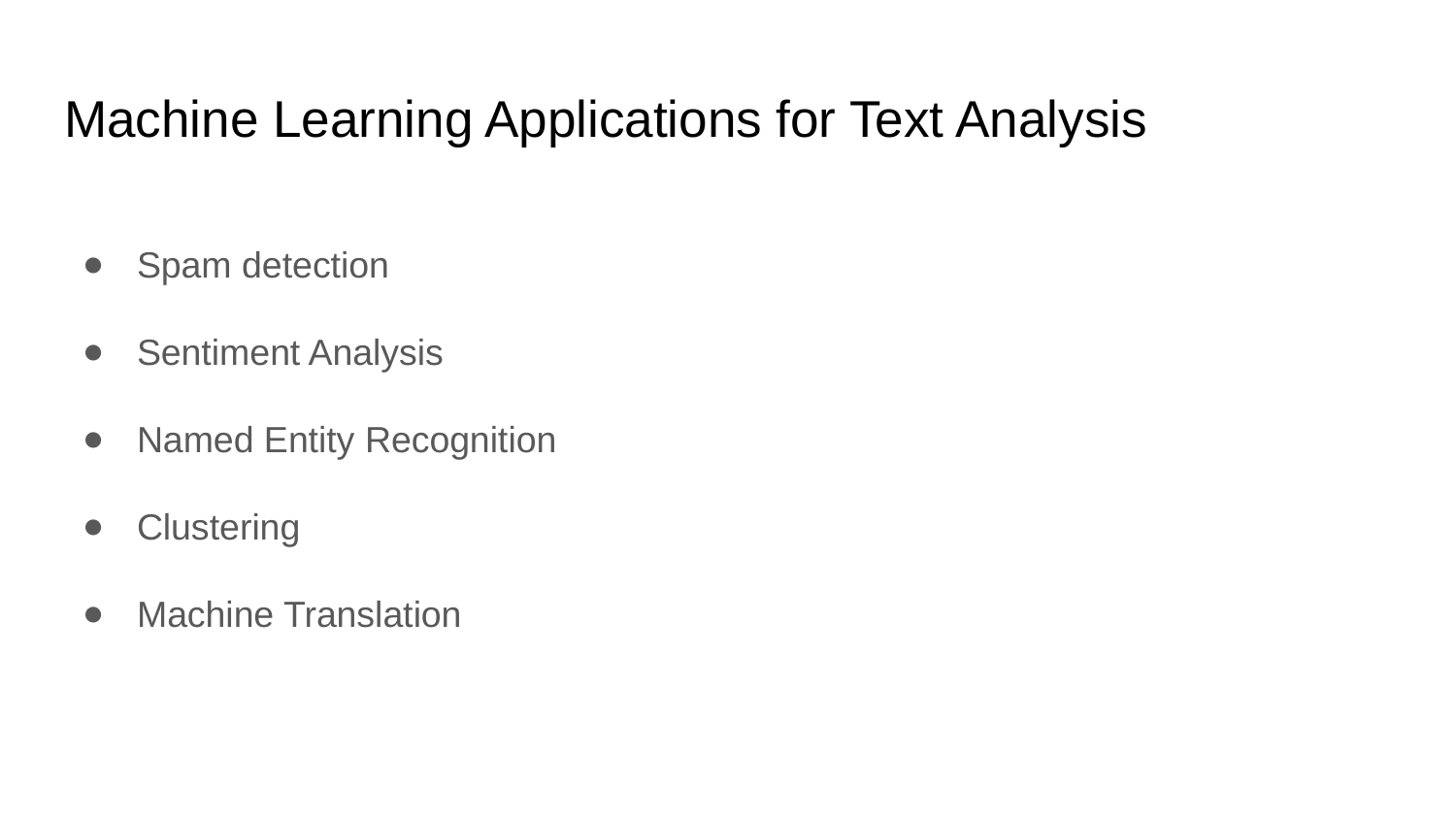

# Machine Learning Applications for Text Analysis
Spam detection
Sentiment Analysis
Named Entity Recognition
Clustering
Machine Translation